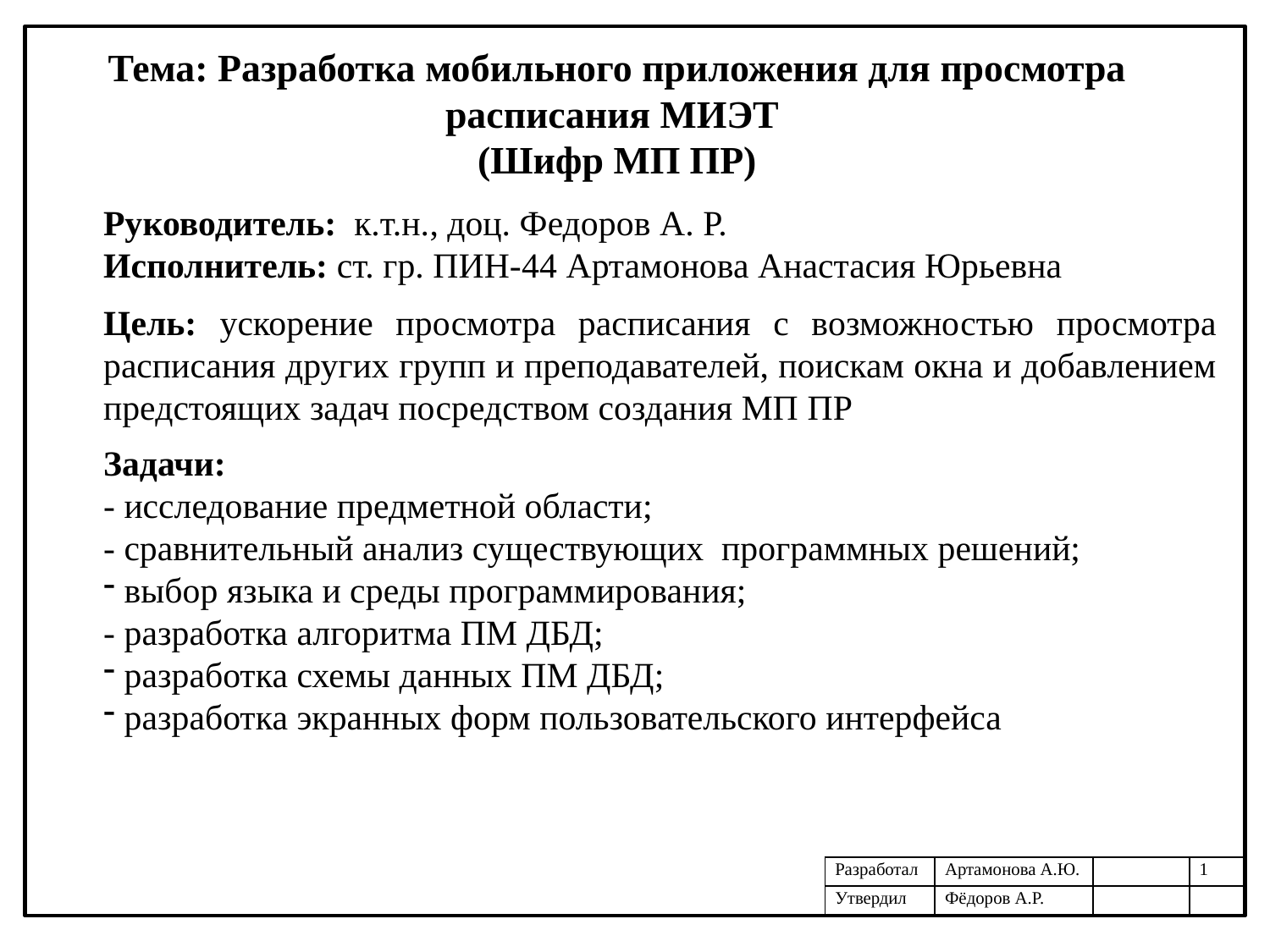

Тема: Разработка мобильного приложения для просмотра расписания МИЭТ
(Шифр МП ПР)
Руководитель:  к.т.н., доц. Федоров А. Р.
Исполнитель: ст. гр. ПИН-44 Артамонова Анастасия Юрьевна

Цель: ускорение просмотра расписания с возможностью просмотра расписания других групп и преподавателей, поискам окна и добавлением предстоящих задач посредством создания МП ПР
Задачи:
- исследование предметной области;
- сравнительный анализ существующих  программных решений;
 выбор языка и среды программирования;
- разработка алгоритма ПМ ДБД;
 разработка схемы данных ПМ ДБД;
 разработка экранных форм пользовательского интерфейса
| Разработал | Артамонова А.Ю. |  | 1 |
| --- | --- | --- | --- |
| Утвердил | Фёдоров А.Р. |  |  |